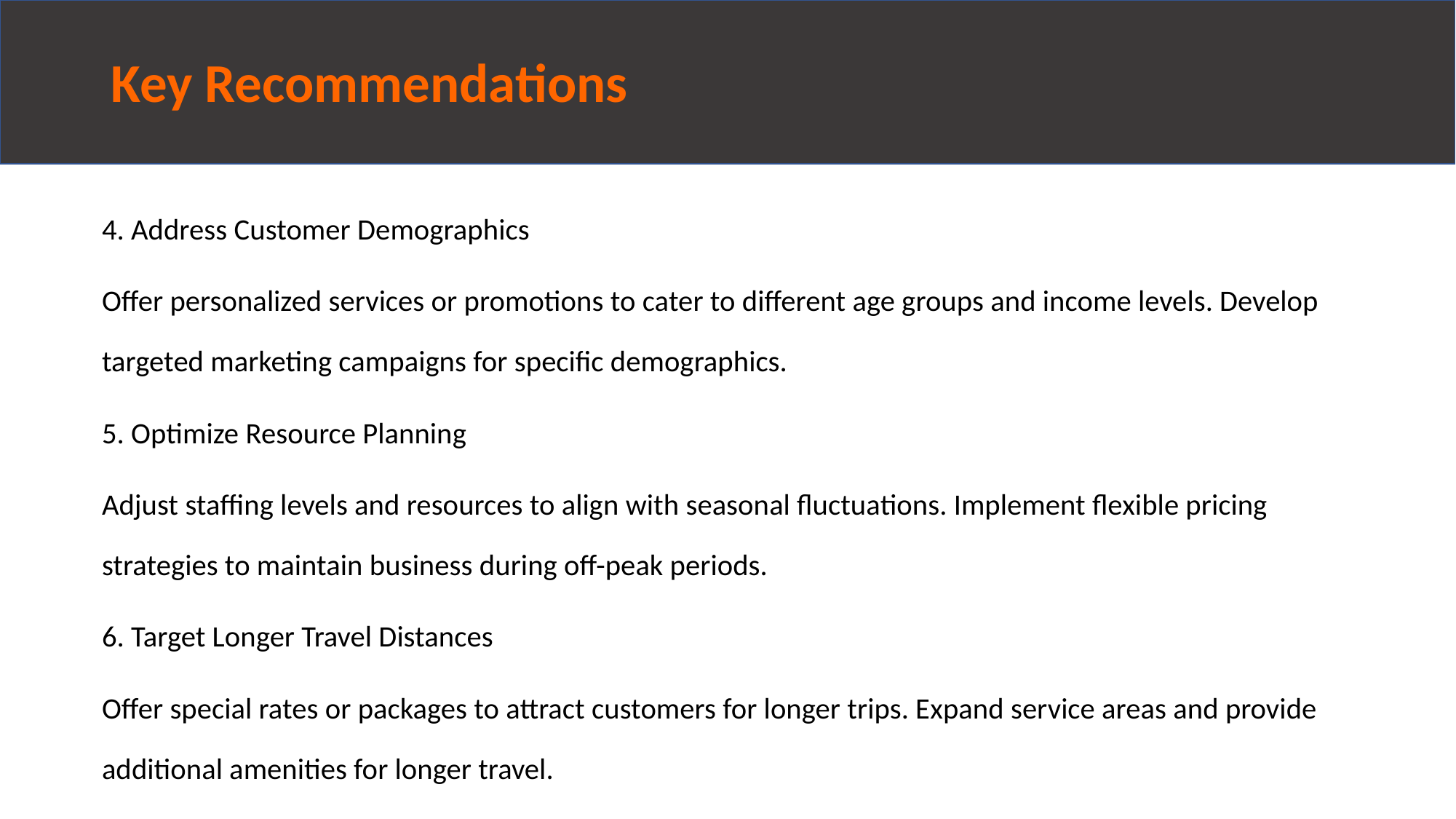

# Key Recommendations
4. Address Customer Demographics
Offer personalized services or promotions to cater to different age groups and income levels. Develop targeted marketing campaigns for specific demographics.
5. Optimize Resource Planning
Adjust staffing levels and resources to align with seasonal fluctuations. Implement flexible pricing strategies to maintain business during off-peak periods.
6. Target Longer Travel Distances
Offer special rates or packages to attract customers for longer trips. Expand service areas and provide additional amenities for longer travel.